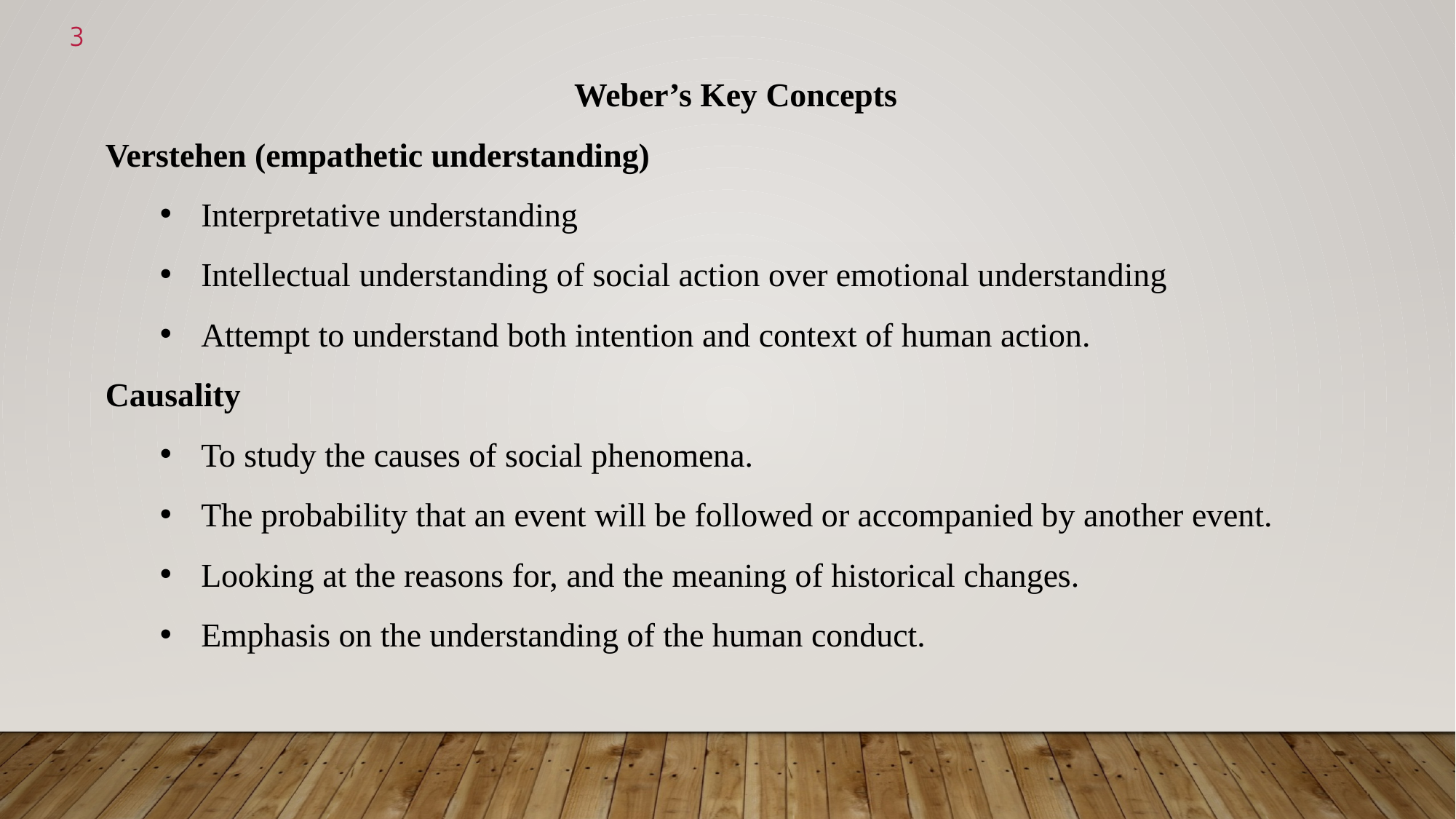

3
Weber’s Key Concepts
Verstehen (empathetic understanding)
Interpretative understanding
Intellectual understanding of social action over emotional understanding
Attempt to understand both intention and context of human action.
Causality
To study the causes of social phenomena.
The probability that an event will be followed or accompanied by another event.
Looking at the reasons for, and the meaning of historical changes.
Emphasis on the understanding of the human conduct.